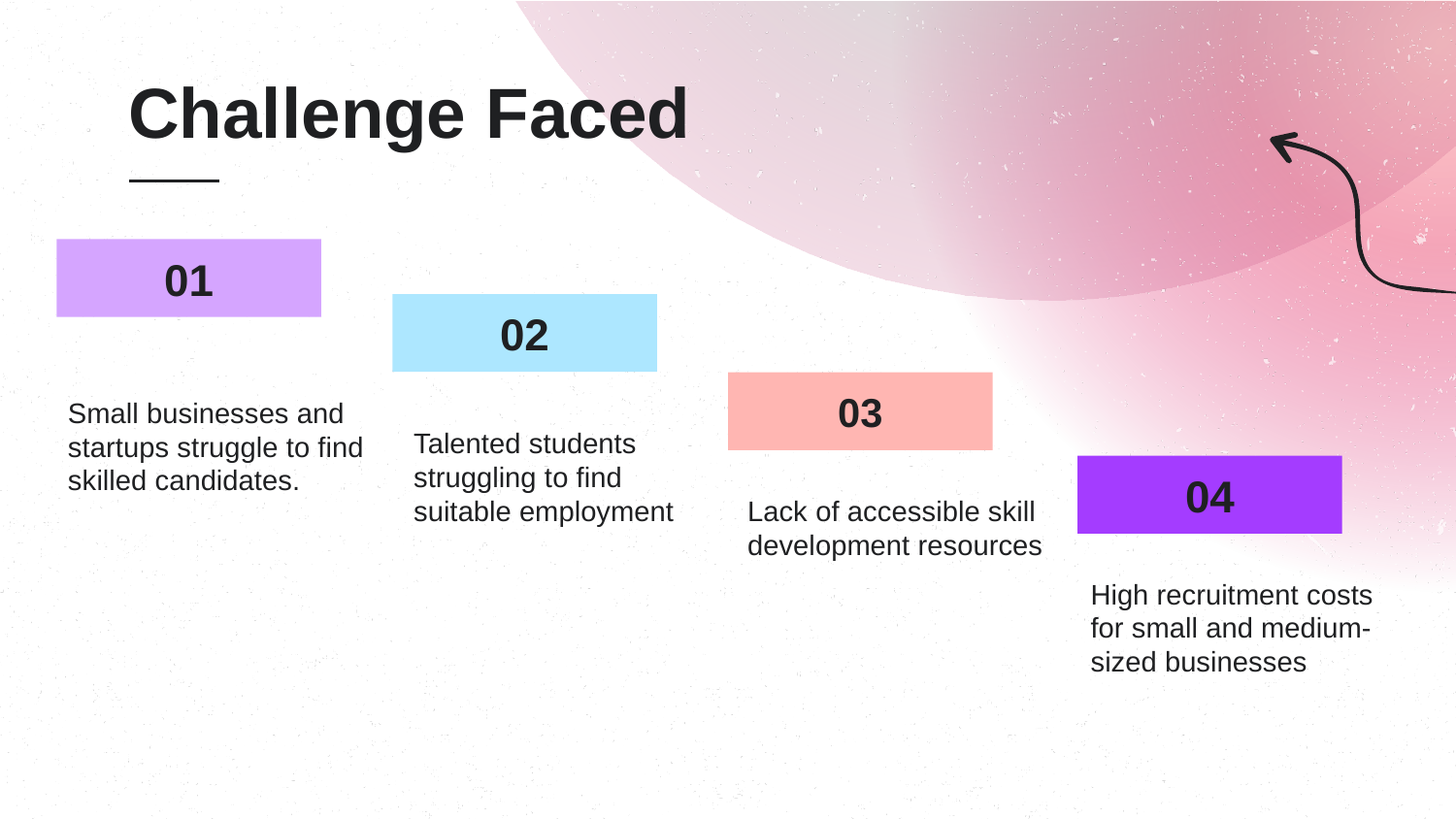

Small businesses and startups struggle to find skilled candidates.
# Challenge Faced

01
02
03
Small businesses and startups struggle to find skilled candidates.
Talented students struggling to find suitable employment
04
Lack of accessible skill development resources
High recruitment costs for small and medium-sized businesses